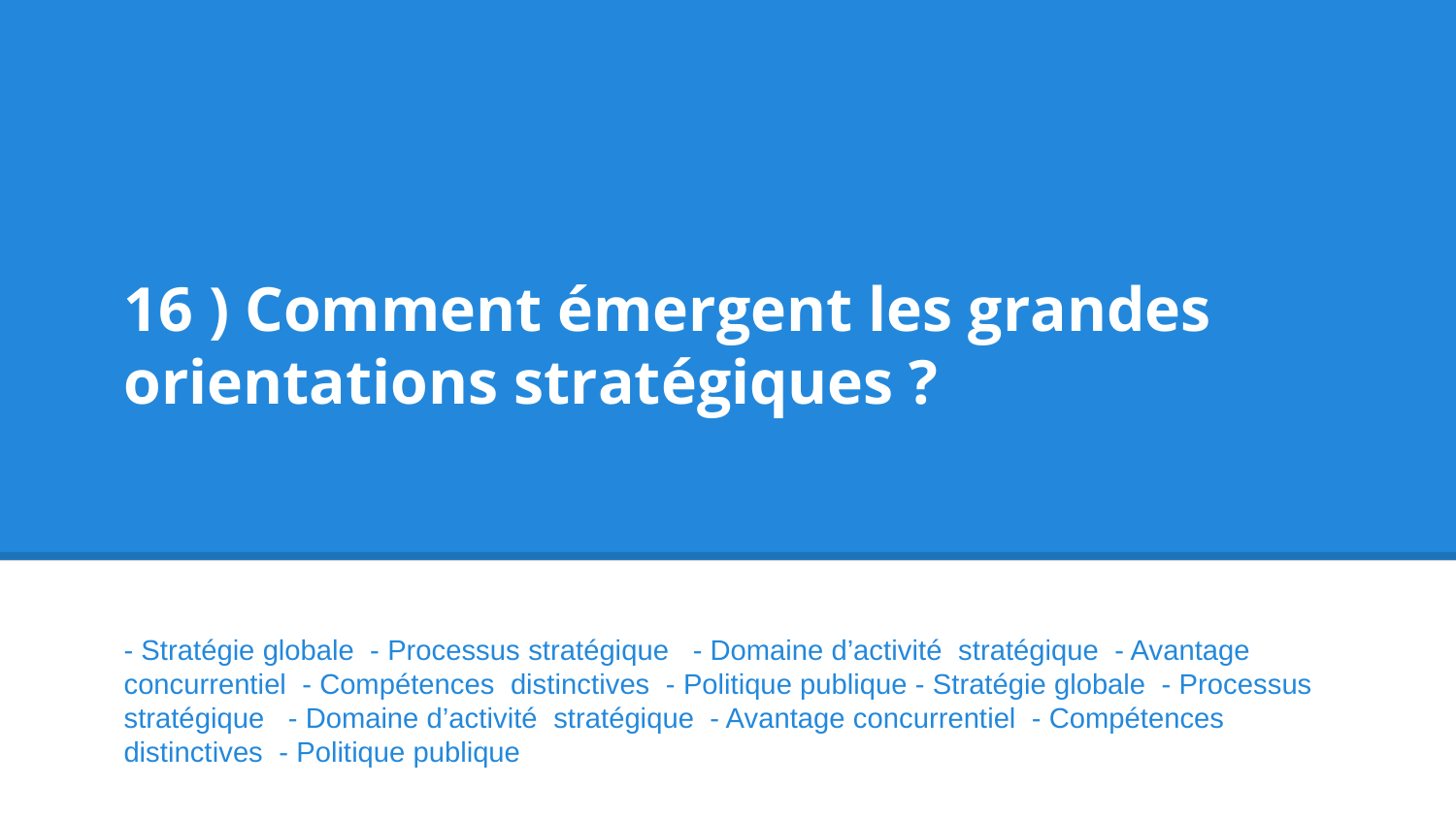

# 16 ) Comment émergent les grandes orientations stratégiques ?
- Stratégie globale  - Processus stratégique   - Domaine d’activité  stratégique  - Avantage concurrentiel  - Compétences  distinctives  - Politique publique - Stratégie globale  - Processus stratégique   - Domaine d’activité  stratégique  - Avantage concurrentiel  - Compétences  distinctives  - Politique publique